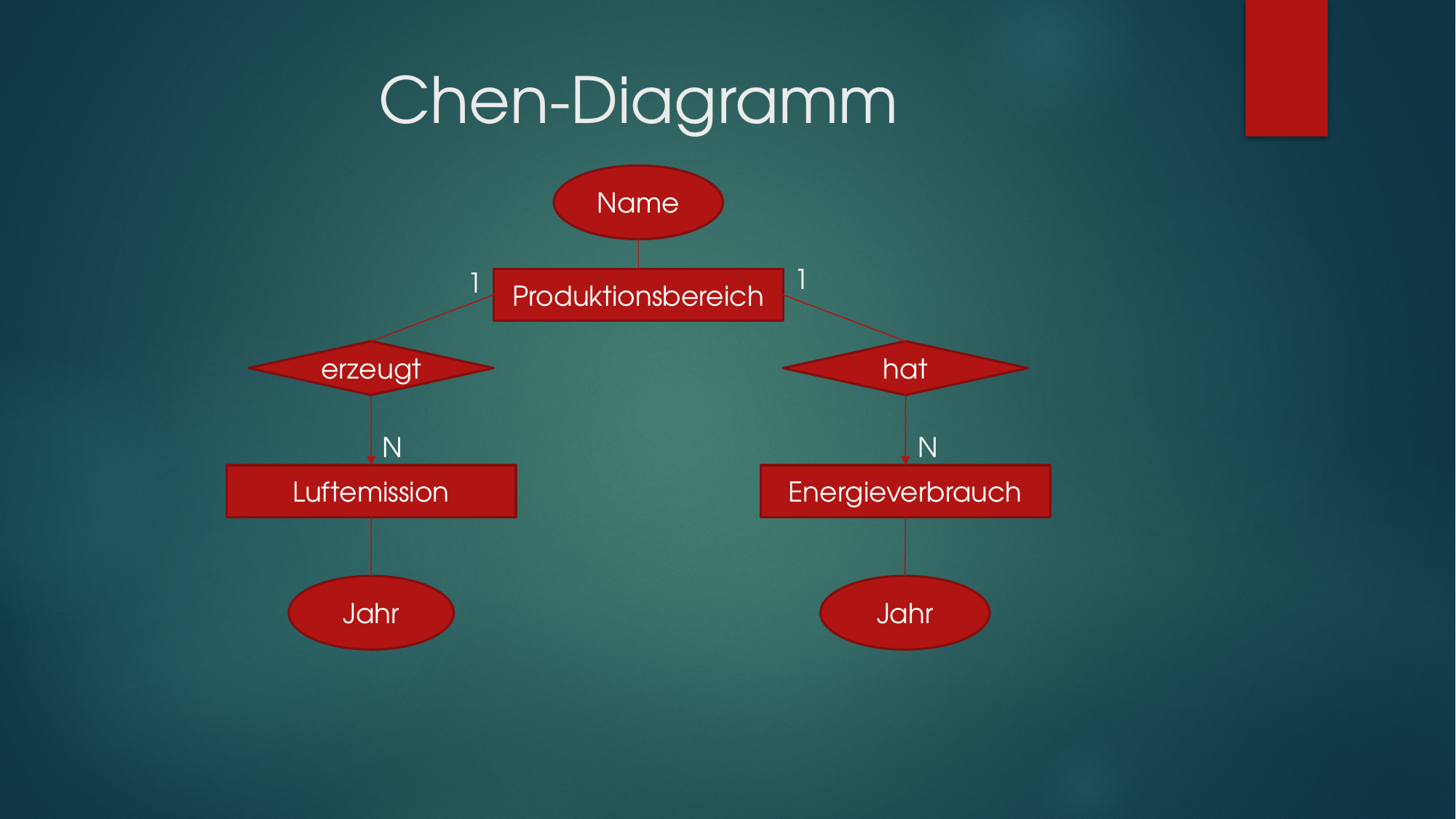

# Chen-Diagramm
Name
1
1
Produktionsbereich
erzeugt
hat
N
N
Energieverbrauch
Luftemission
Jahr
Jahr